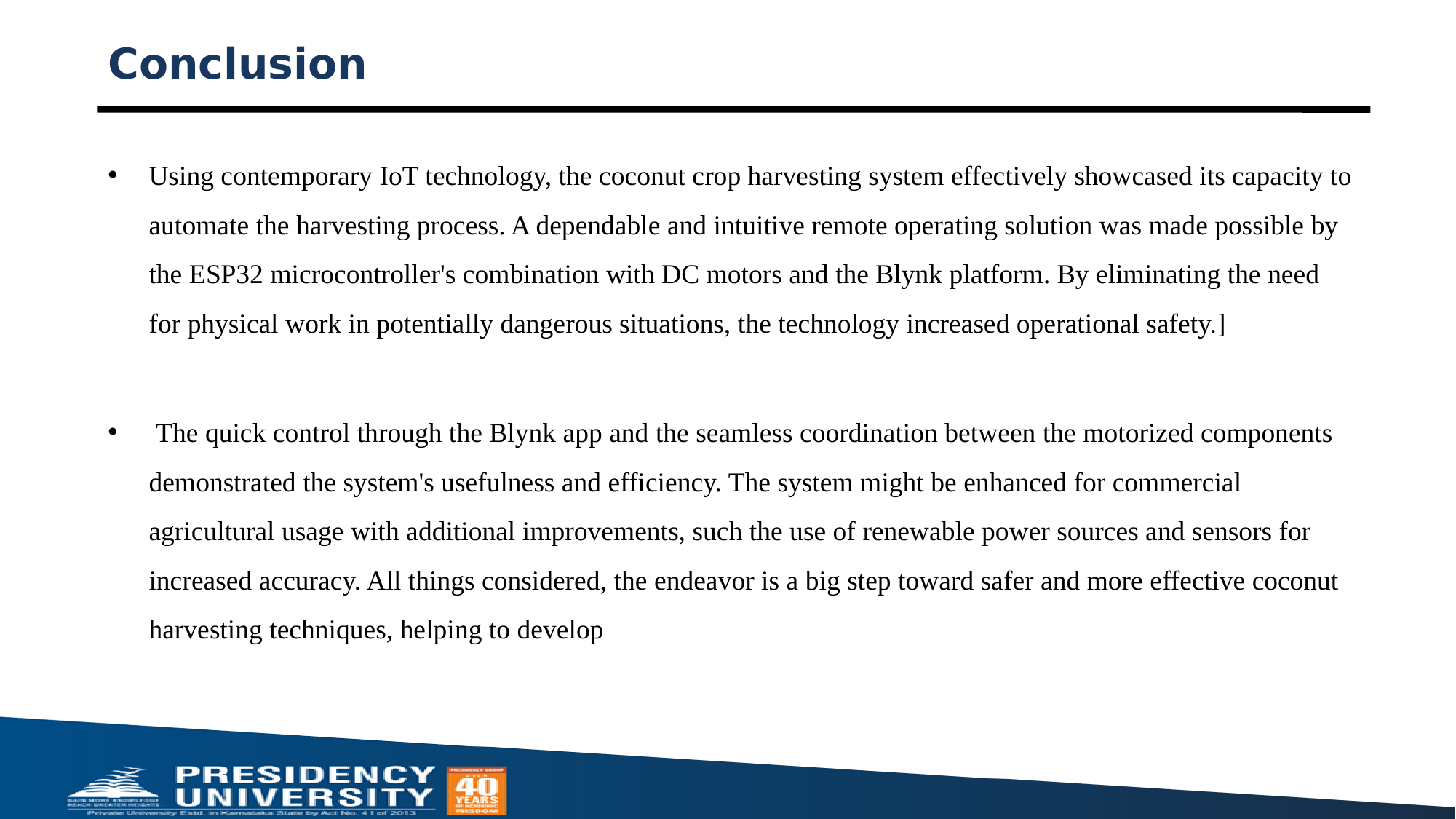

# Conclusion
Using contemporary IoT technology, the coconut crop harvesting system effectively showcased its capacity to automate the harvesting process. A dependable and intuitive remote operating solution was made possible by the ESP32 microcontroller's combination with DC motors and the Blynk platform. By eliminating the need for physical work in potentially dangerous situations, the technology increased operational safety.]

 The quick control through the Blynk app and the seamless coordination between the motorized components demonstrated the system's usefulness and efficiency. The system might be enhanced for commercial agricultural usage with additional improvements, such the use of renewable power sources and sensors for increased accuracy. All things considered, the endeavor is a big step toward safer and more effective coconut harvesting techniques, helping to develop